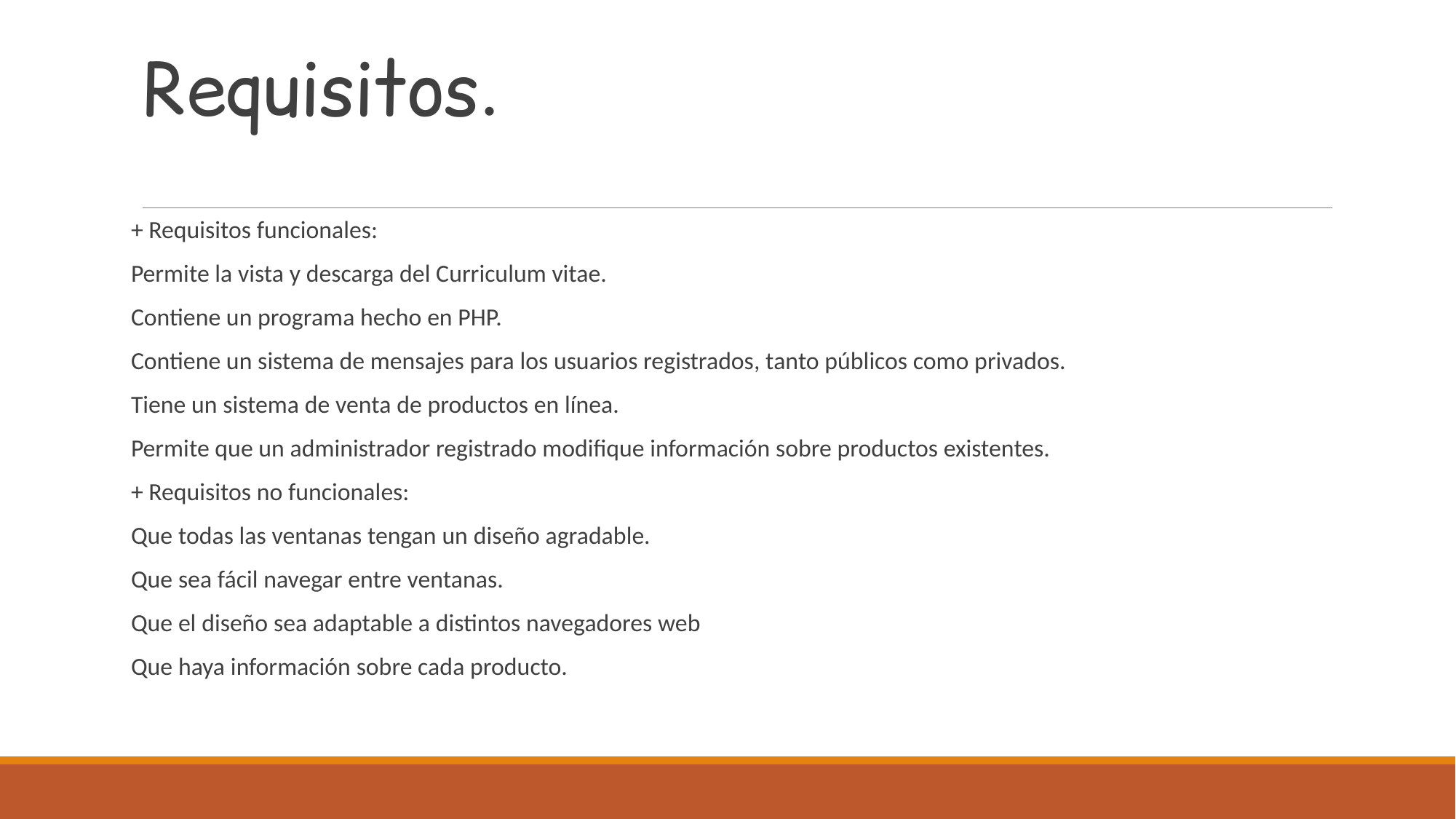

# Requisitos.
+ Requisitos funcionales:
Permite la vista y descarga del Curriculum vitae.
Contiene un programa hecho en PHP.
Contiene un sistema de mensajes para los usuarios registrados, tanto públicos como privados.
Tiene un sistema de venta de productos en línea.
Permite que un administrador registrado modifique información sobre productos existentes.
+ Requisitos no funcionales:
Que todas las ventanas tengan un diseño agradable.
Que sea fácil navegar entre ventanas.
Que el diseño sea adaptable a distintos navegadores web
Que haya información sobre cada producto.